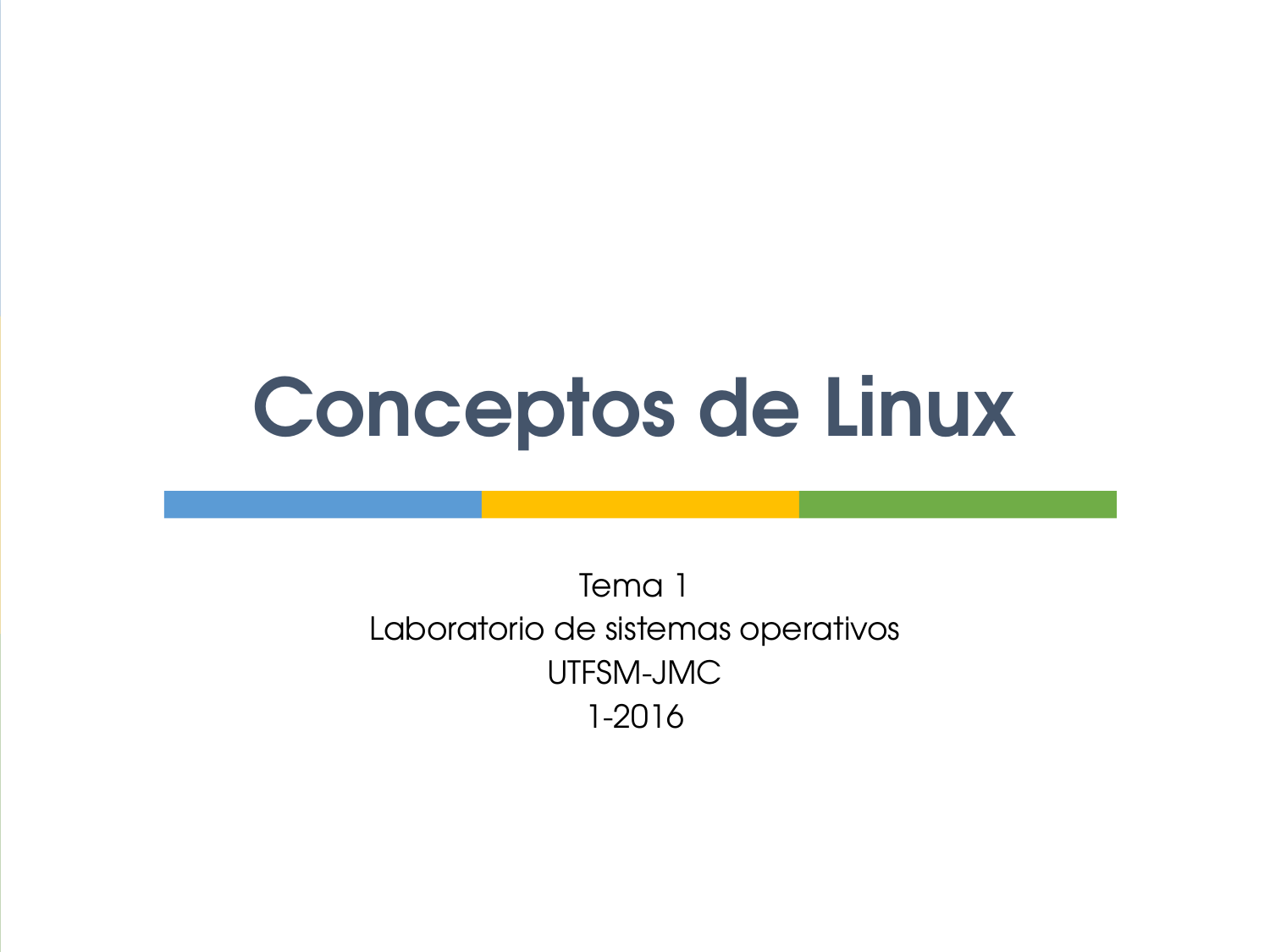

# Conceptos de Linux
Tema 1
Laboratorio de sistemas operativos
UTFSM-JMC
1-2016